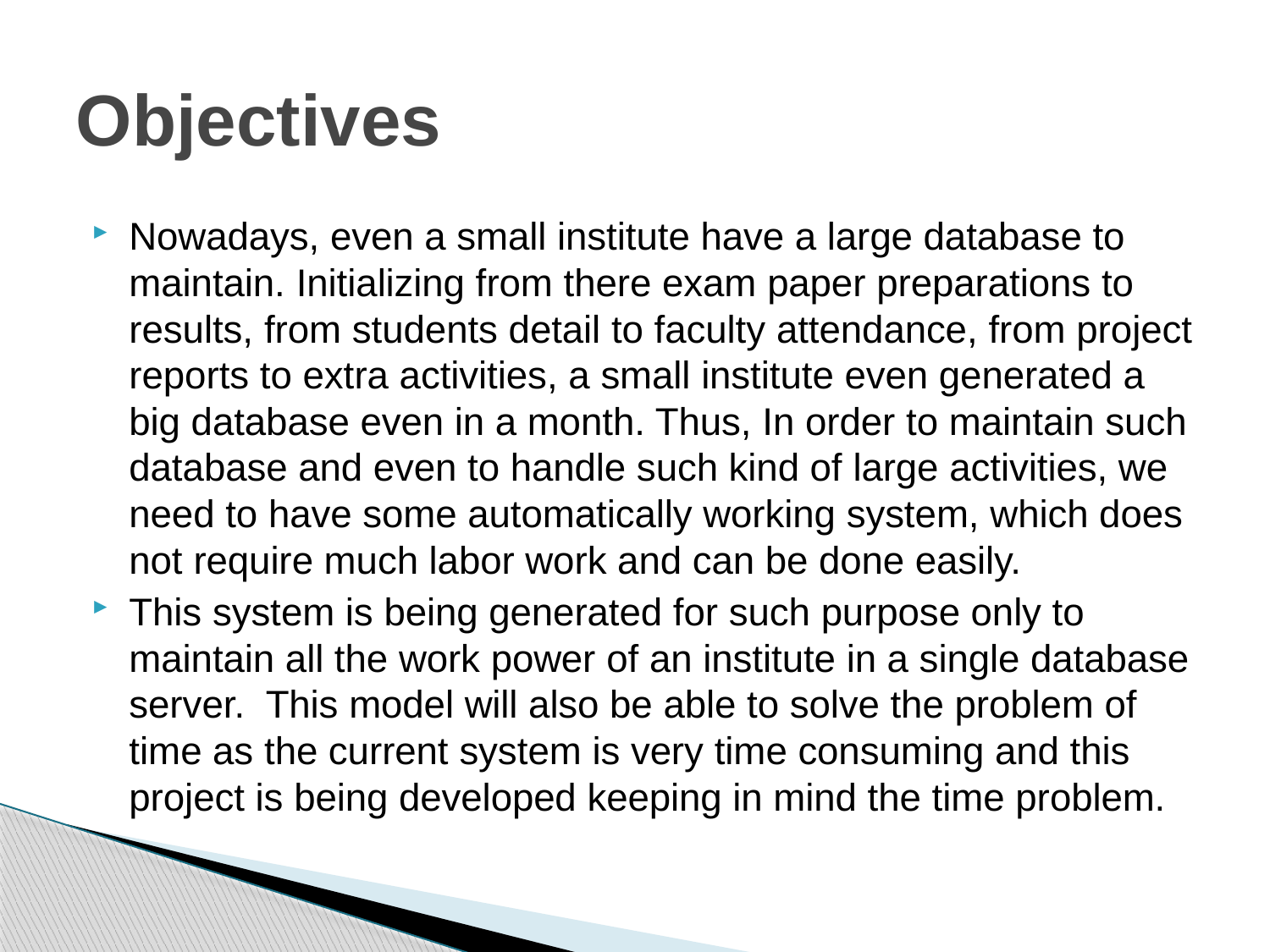

# Objectives
Nowadays, even a small institute have a large database to maintain. Initializing from there exam paper preparations to results, from students detail to faculty attendance, from project reports to extra activities, a small institute even generated a big database even in a month. Thus, In order to maintain such database and even to handle such kind of large activities, we need to have some automatically working system, which does not require much labor work and can be done easily.
This system is being generated for such purpose only to maintain all the work power of an institute in a single database server.  This model will also be able to solve the problem of time as the current system is very time consuming and this project is being developed keeping in mind the time problem.